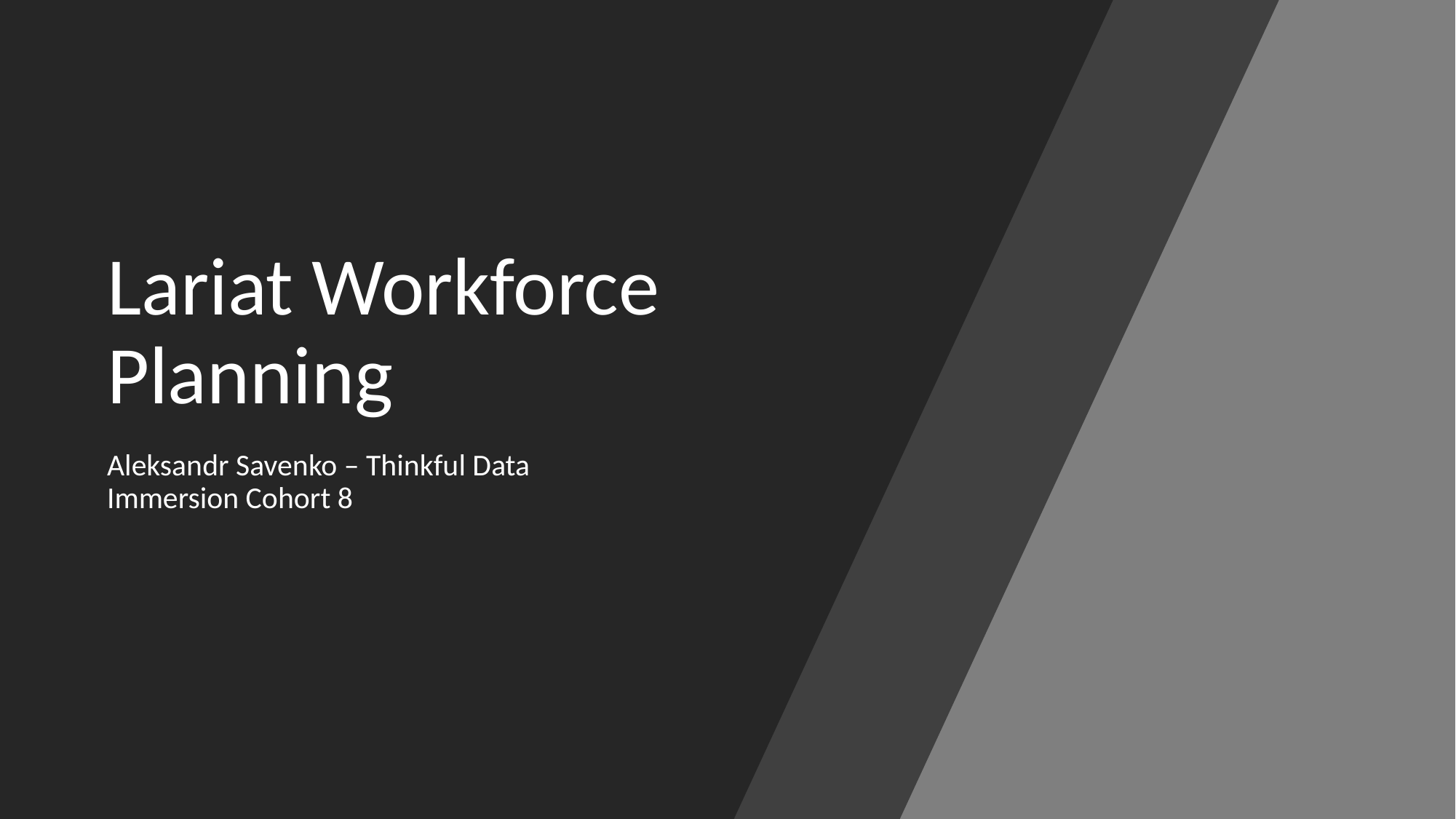

# Lariat Workforce Planning
Aleksandr Savenko – Thinkful Data Immersion Cohort 8